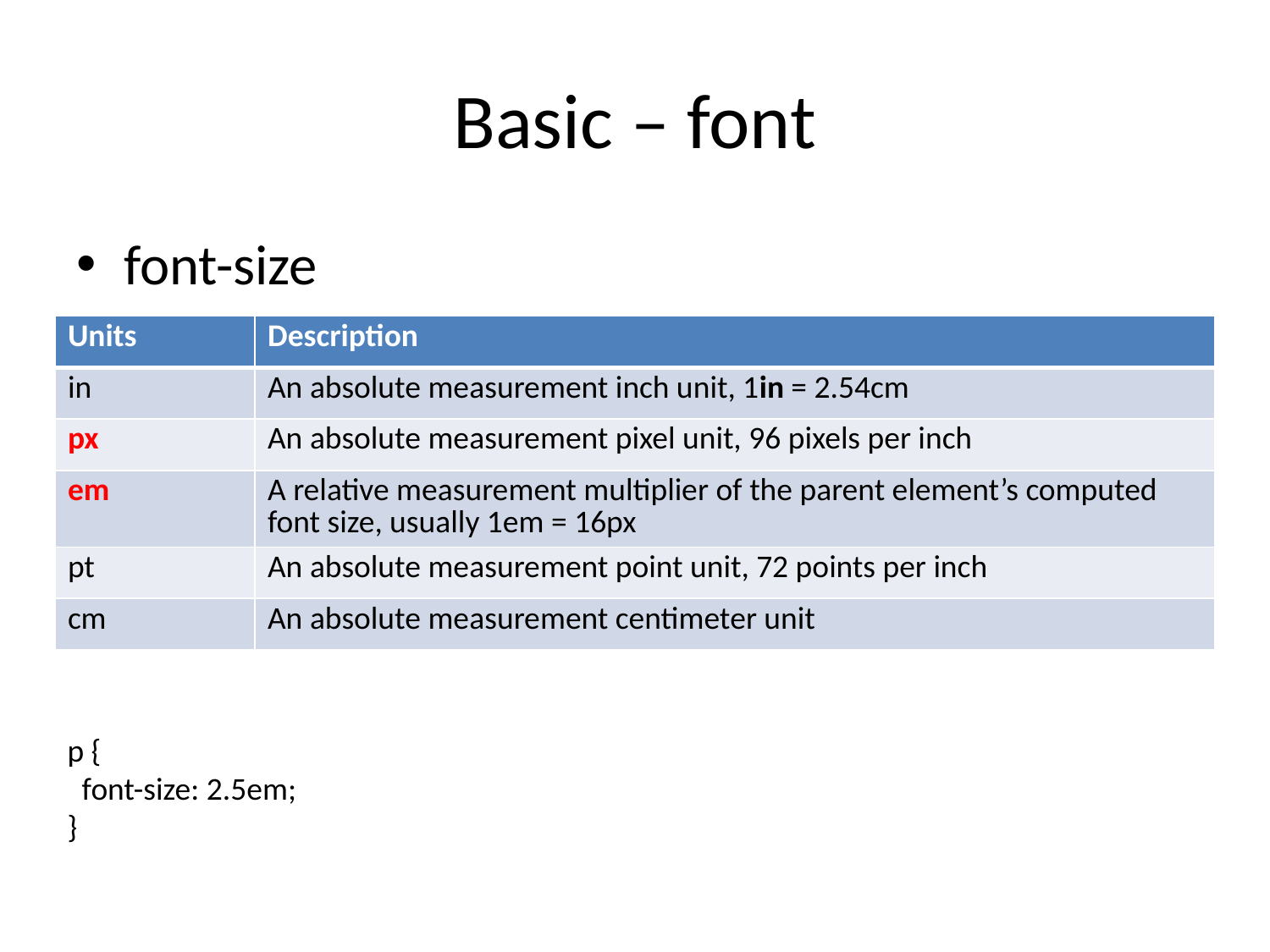

# Basic – font
font-size
| Units | Description |
| --- | --- |
| in | An absolute measurement inch unit, 1in = 2.54cm |
| px | An absolute measurement pixel unit, 96 pixels per inch |
| em | A relative measurement multiplier of the parent element’s computed font size, usually 1em = 16px |
| pt | An absolute measurement point unit, 72 points per inch |
| cm | An absolute measurement centimeter unit |
p {
  font-size: 2.5em;
}